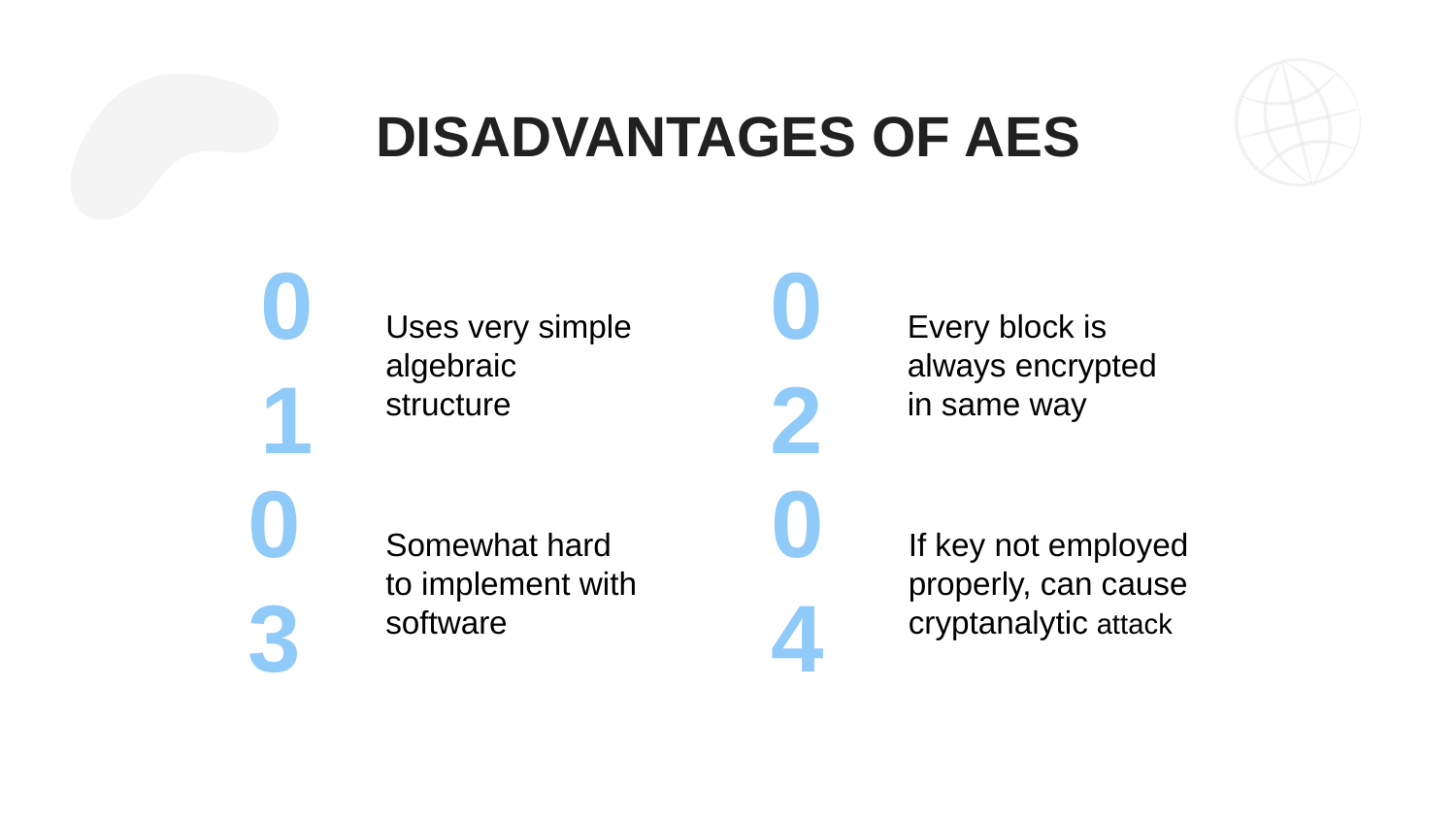

# DISADVANTAGES OF AES
Uses very simple algebraic structure
Every block is always encrypted in same way
01
02
Somewhat hard to implement with software
If key not employed properly, can cause cryptanalytic attack
03
04